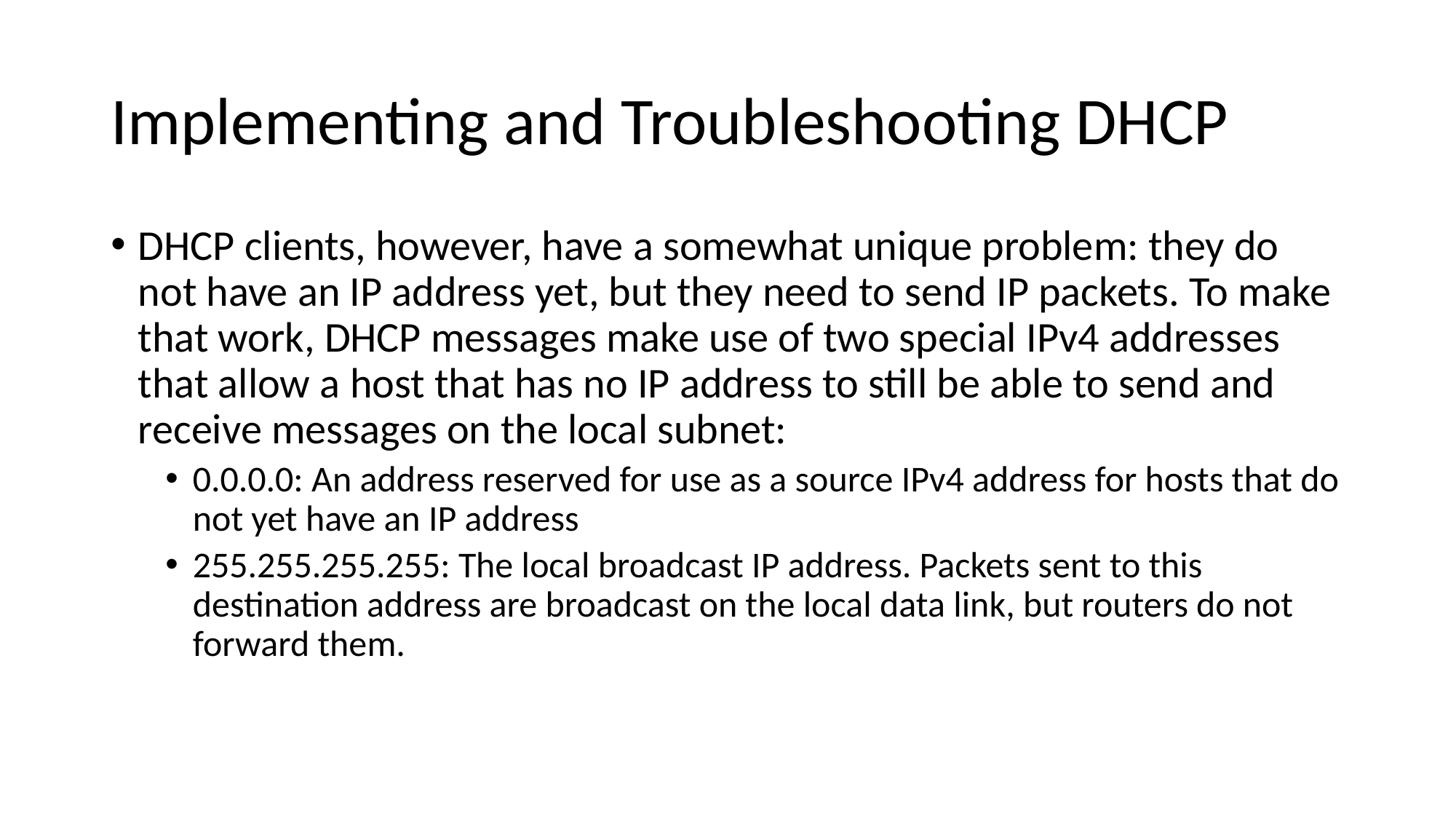

# Implementing and Troubleshooting DHCP
DHCP clients, however, have a somewhat unique problem: they do not have an IP address yet, but they need to send IP packets. To make that work, DHCP messages make use of two special IPv4 addresses that allow a host that has no IP address to still be able to send and receive messages on the local subnet:
0.0.0.0: An address reserved for use as a source IPv4 address for hosts that do not yet have an IP address
255.255.255.255: The local broadcast IP address. Packets sent to this destination address are broadcast on the local data link, but routers do not forward them.